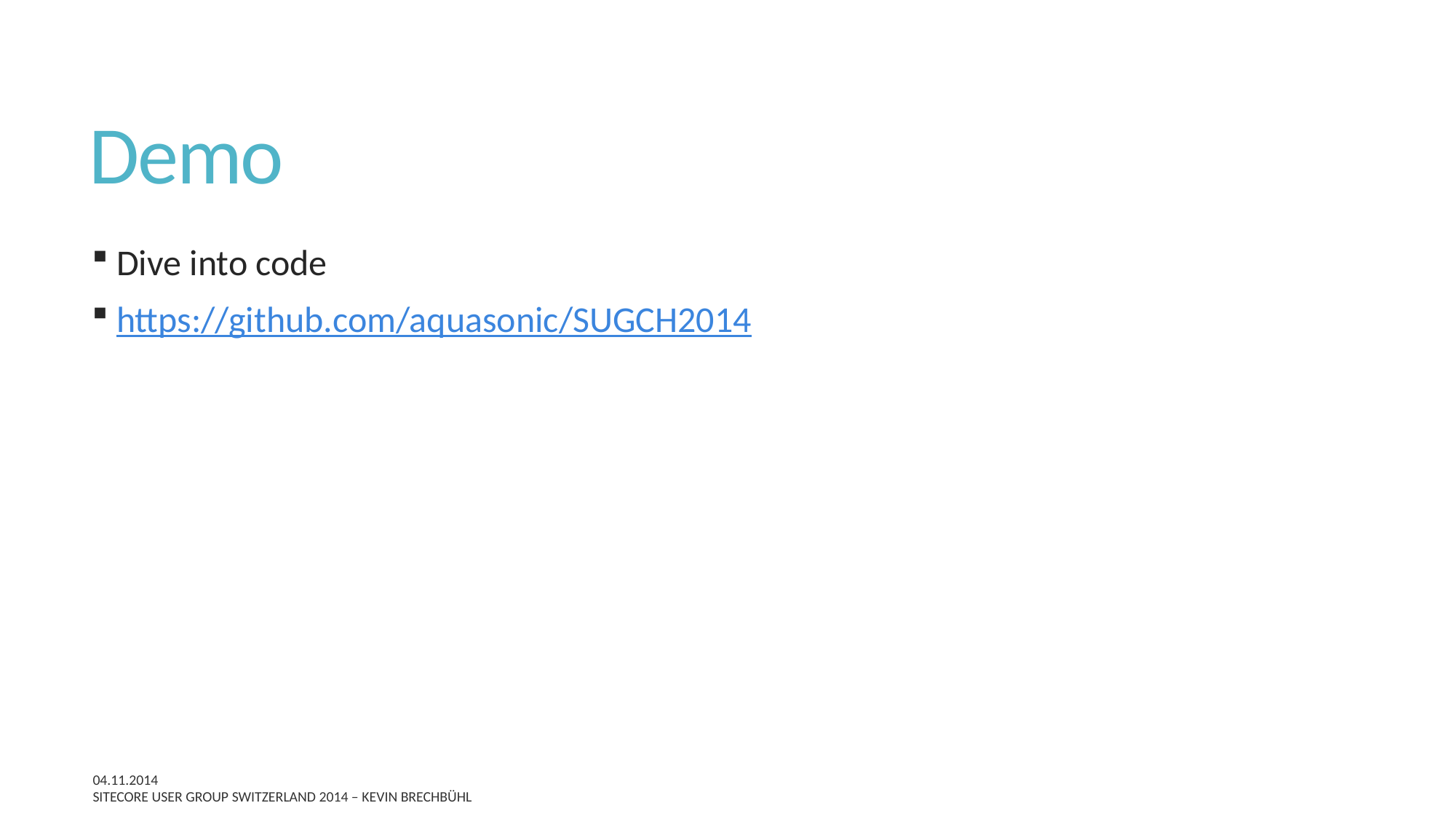

# Demo
 Dive into code
 https://github.com/aquasonic/SUGCH2014
04.11.2014
Sitecore User Group Switzerland 2014 – Kevin Brechbühl